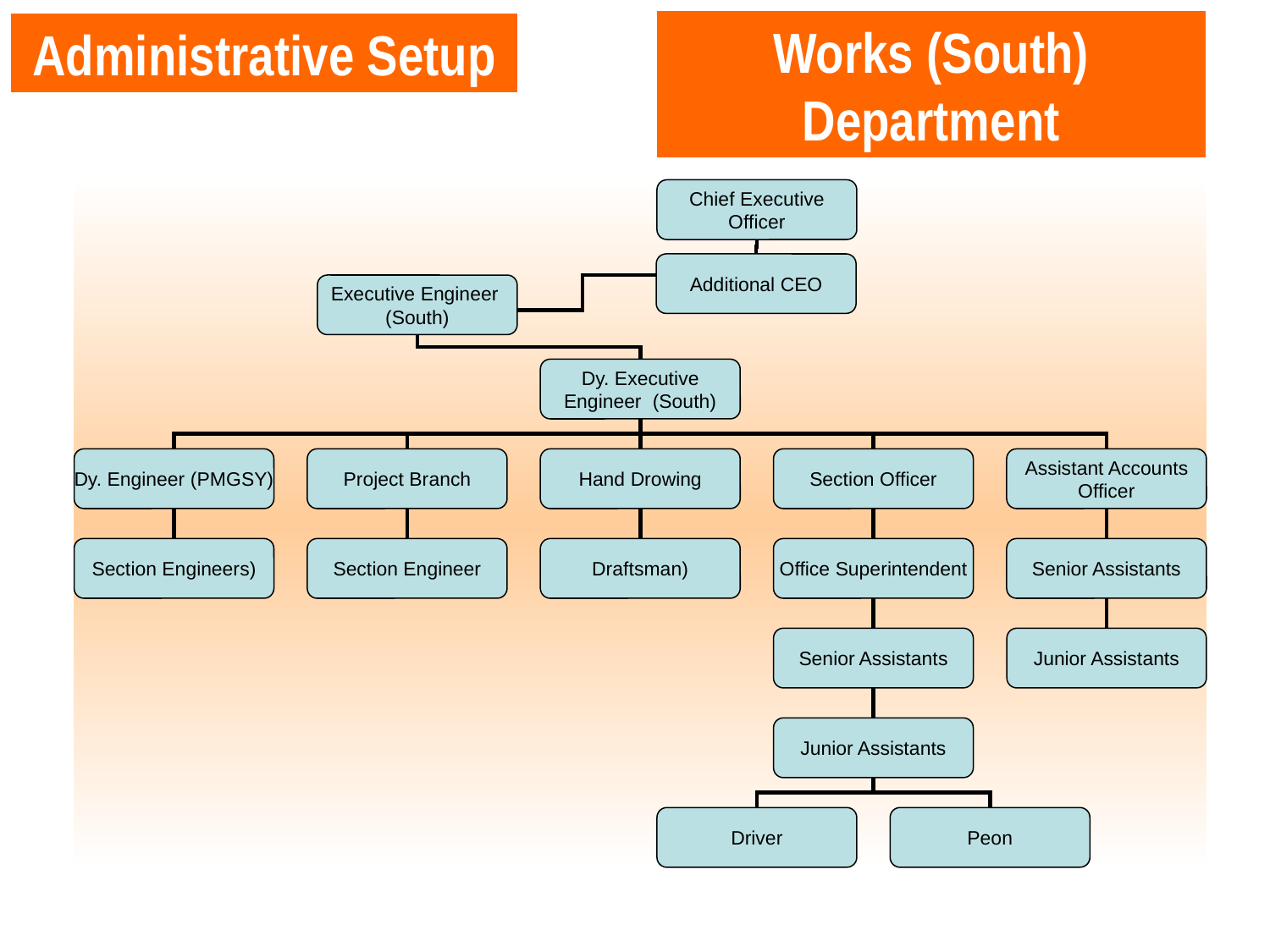

Works (South) Department
Administrative Setup

Chief Executive Officer
Additional CEO
Executive Engineer  (South)
Dy. Executive Engineer  (South)
Dy. Engineer (PMGSY)
Project Branch
Hand Drowing
Section Officer
Assistant Accounts Officer
Section Engineers)
Section Engineer
Draftsman)
Office Superintendent
Senior Assistants
Senior Assistants
Junior Assistants
Junior Assistants
Driver
Peon